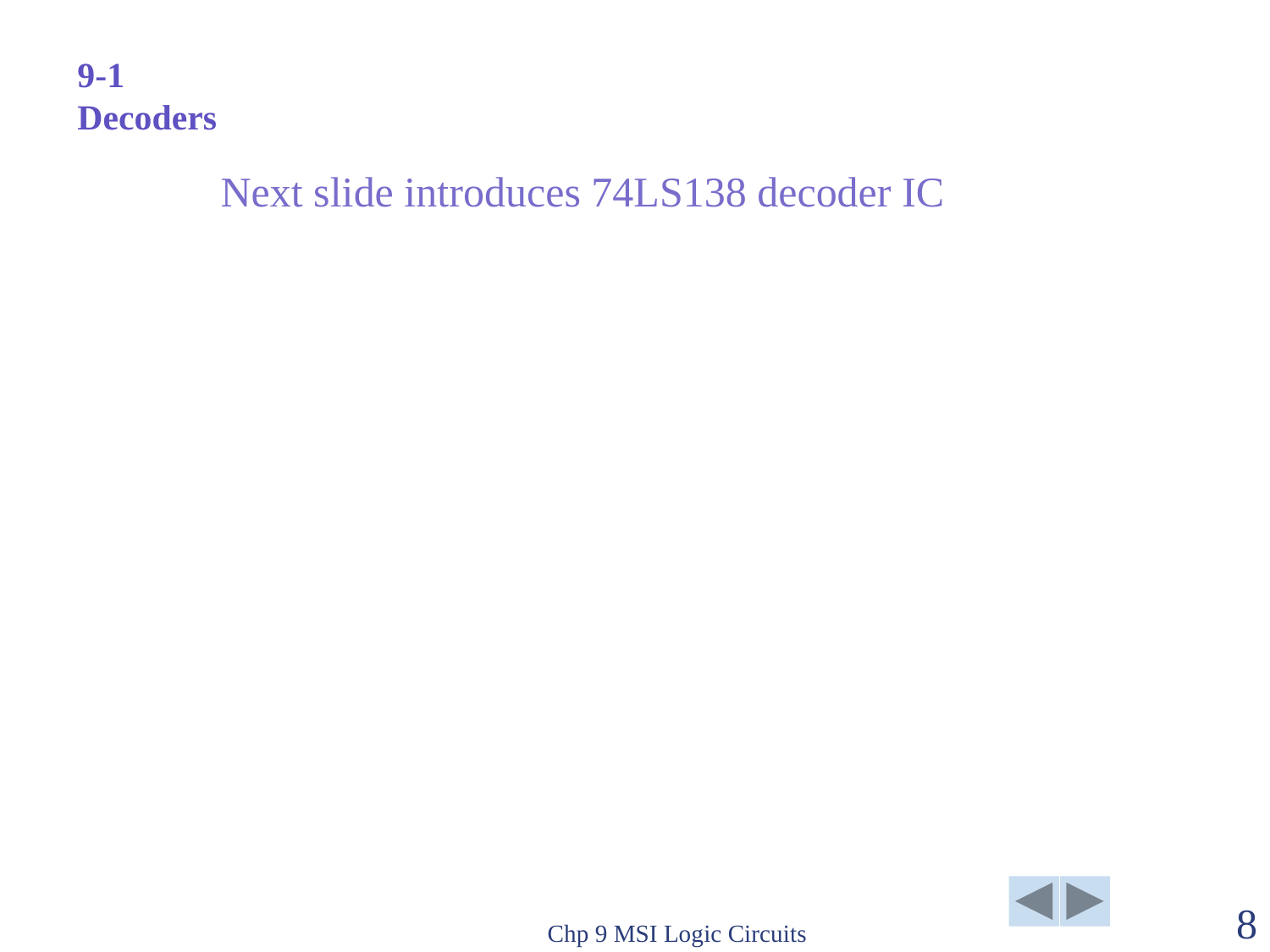

9-1 Decoders
Next slide introduces 74LS138 decoder IC

Chp 9 MSI Logic Circuits
8